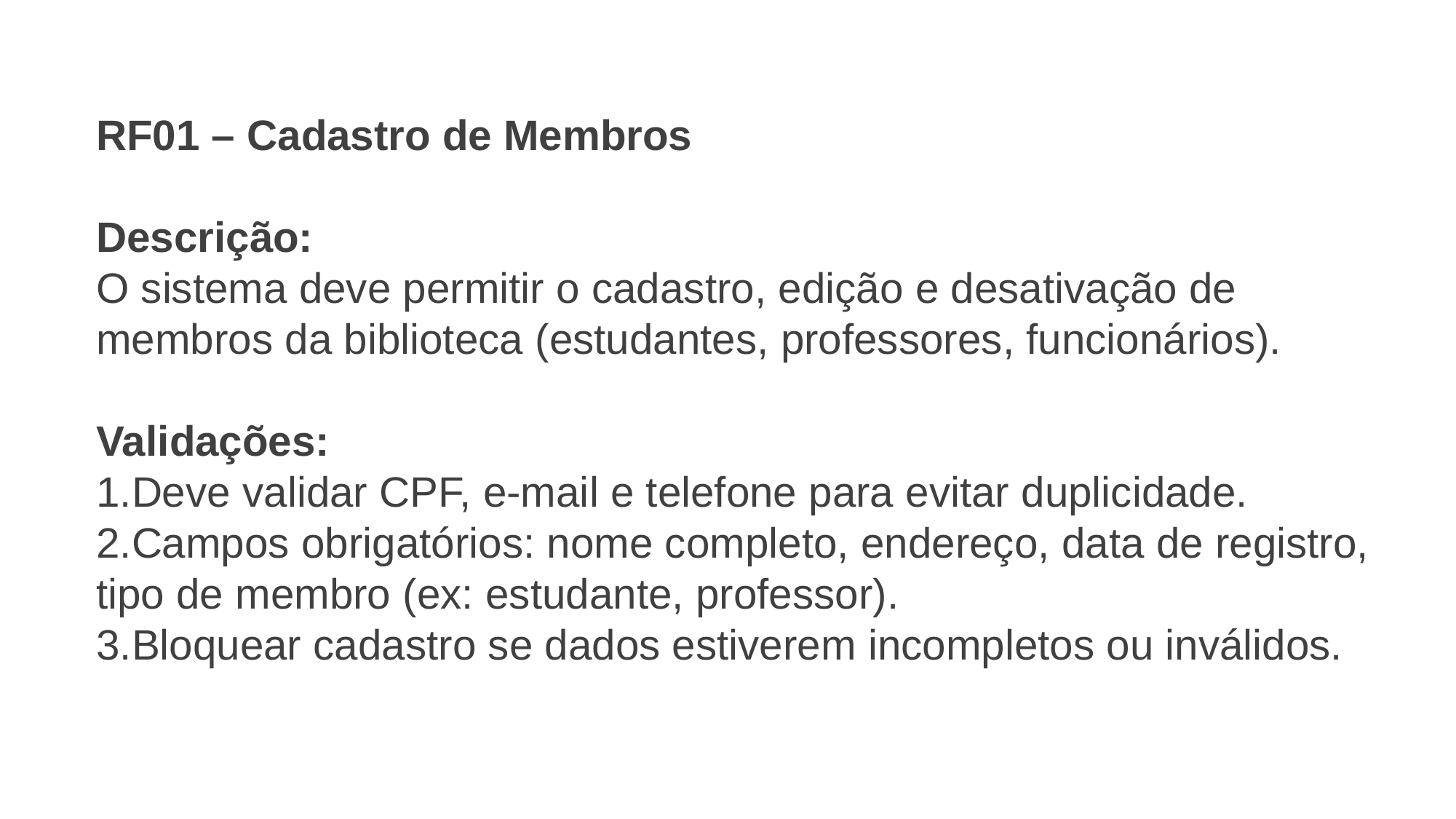

RF01 – Cadastro de Membros

Descrição:
O sistema deve permitir o cadastro, edição e desativação de membros da biblioteca (estudantes, professores, funcionários).
Validações:
Deve validar CPF, e-mail e telefone para evitar duplicidade.
Campos obrigatórios: nome completo, endereço, data de registro, tipo de membro (ex: estudante, professor).
Bloquear cadastro se dados estiverem incompletos ou inválidos.